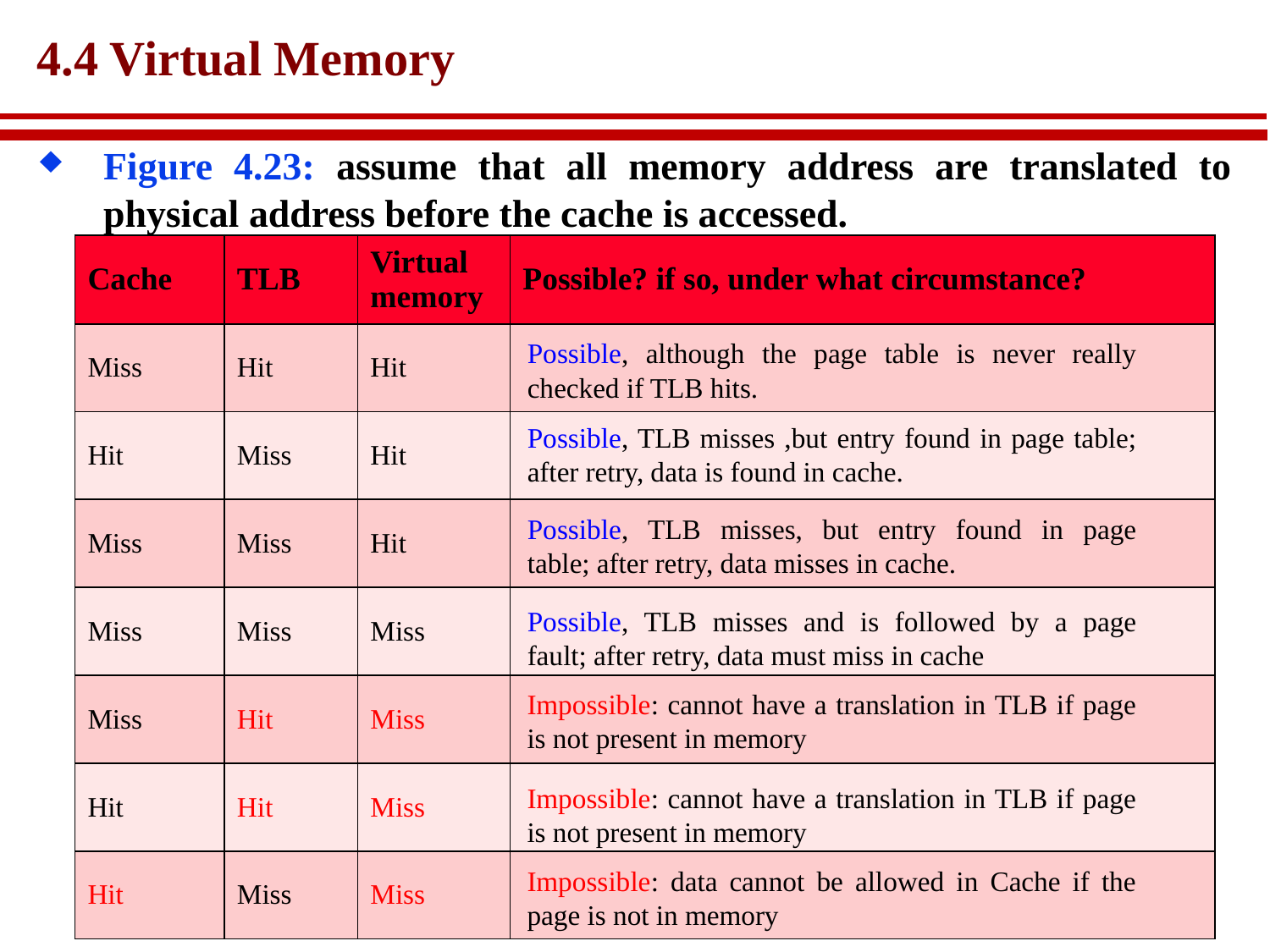

# 4.4 Virtual Memory
Figure 4.23: assume that all memory address are translated to physical address before the cache is accessed.
| Cache | TLB | Virtual memory | Possible? if so, under what circumstance? |
| --- | --- | --- | --- |
| Miss | Hit | Hit |  |
| Hit | Miss | Hit |  |
| Miss | Miss | Hit |  |
| Miss | Miss | Miss |  |
| Miss | Hit | Miss |  |
| Hit | Hit | Miss |  |
| Hit | Miss | Miss |  |
Possible, although the page table is never really checked if TLB hits.
Possible, TLB misses ,but entry found in page table; after retry, data is found in cache.
Possible, TLB misses, but entry found in page
table; after retry, data misses in cache.
Possible, TLB misses and is followed by a page
fault; after retry, data must miss in cache
Impossible: cannot have a translation in TLB if page is not present in memory
Impossible: cannot have a translation in TLB if page is not present in memory
Impossible: data cannot be allowed in Cache if the
page is not in memory